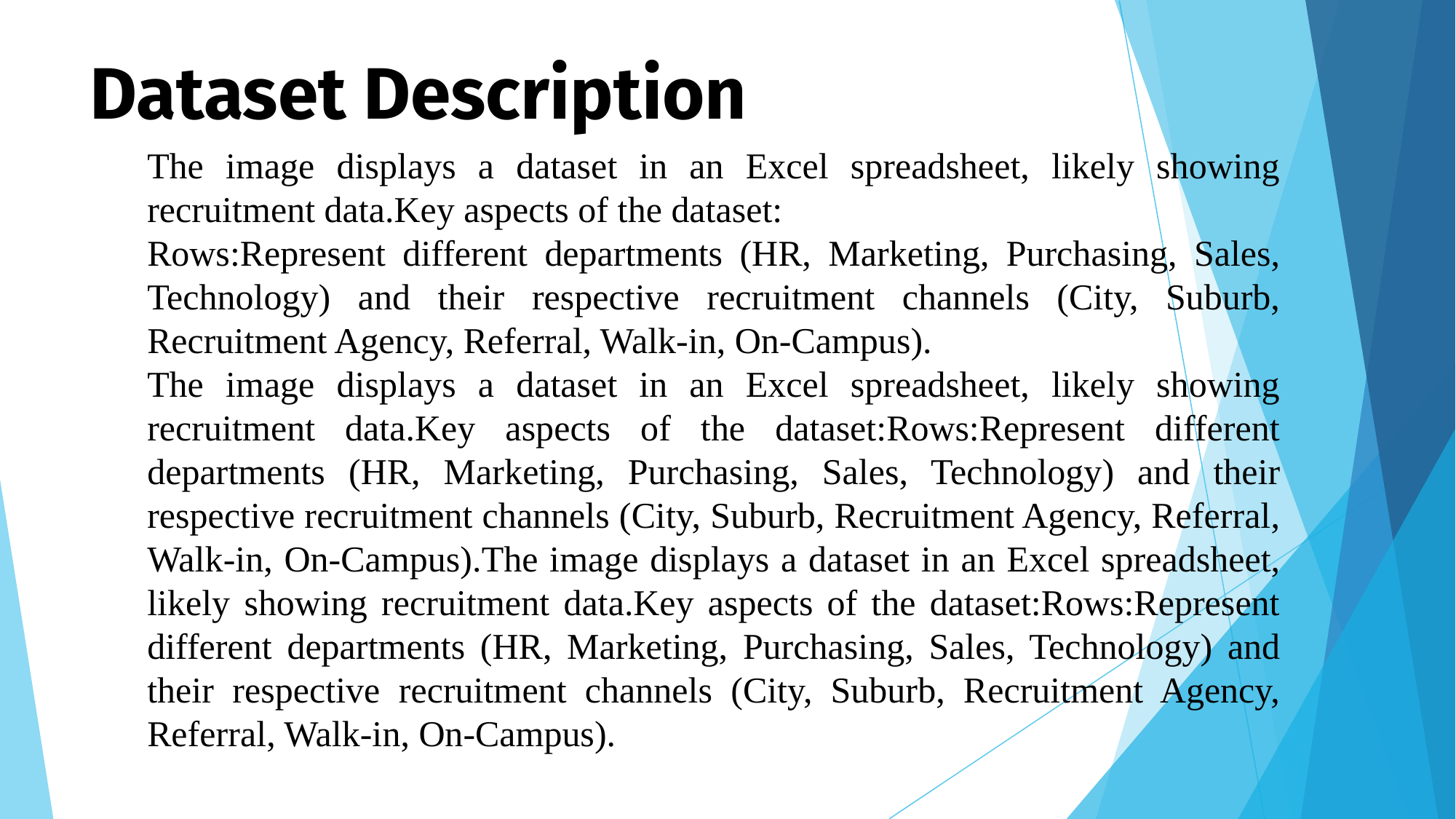

# Dataset Description
The image displays a dataset in an Excel spreadsheet, likely showing recruitment data.Key aspects of the dataset:
Rows:Represent different departments (HR, Marketing, Purchasing, Sales, Technology) and their respective recruitment channels (City, Suburb, Recruitment Agency, Referral, Walk-in, On-Campus).
The image displays a dataset in an Excel spreadsheet, likely showing recruitment data.Key aspects of the dataset:Rows:Represent different departments (HR, Marketing, Purchasing, Sales, Technology) and their respective recruitment channels (City, Suburb, Recruitment Agency, Referral, Walk-in, On-Campus).The image displays a dataset in an Excel spreadsheet, likely showing recruitment data.Key aspects of the dataset:Rows:Represent different departments (HR, Marketing, Purchasing, Sales, Technology) and their respective recruitment channels (City, Suburb, Recruitment Agency, Referral, Walk-in, On-Campus).